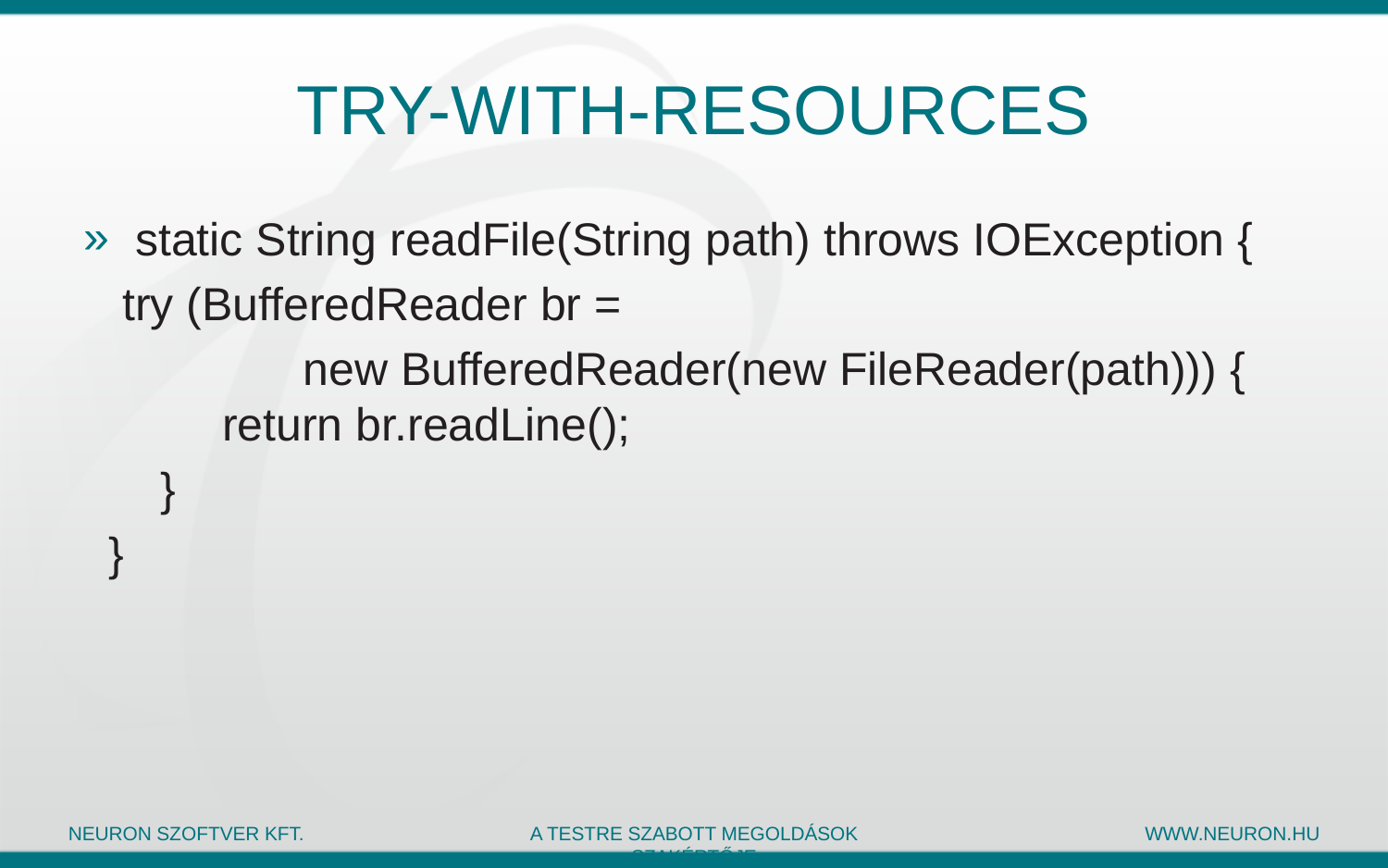

# try-with-resources
static String readFile(String path) throws IOException {
   try (BufferedReader br =
                 new BufferedReader(new FileReader(path))) {	return br.readLine();
      }
  }